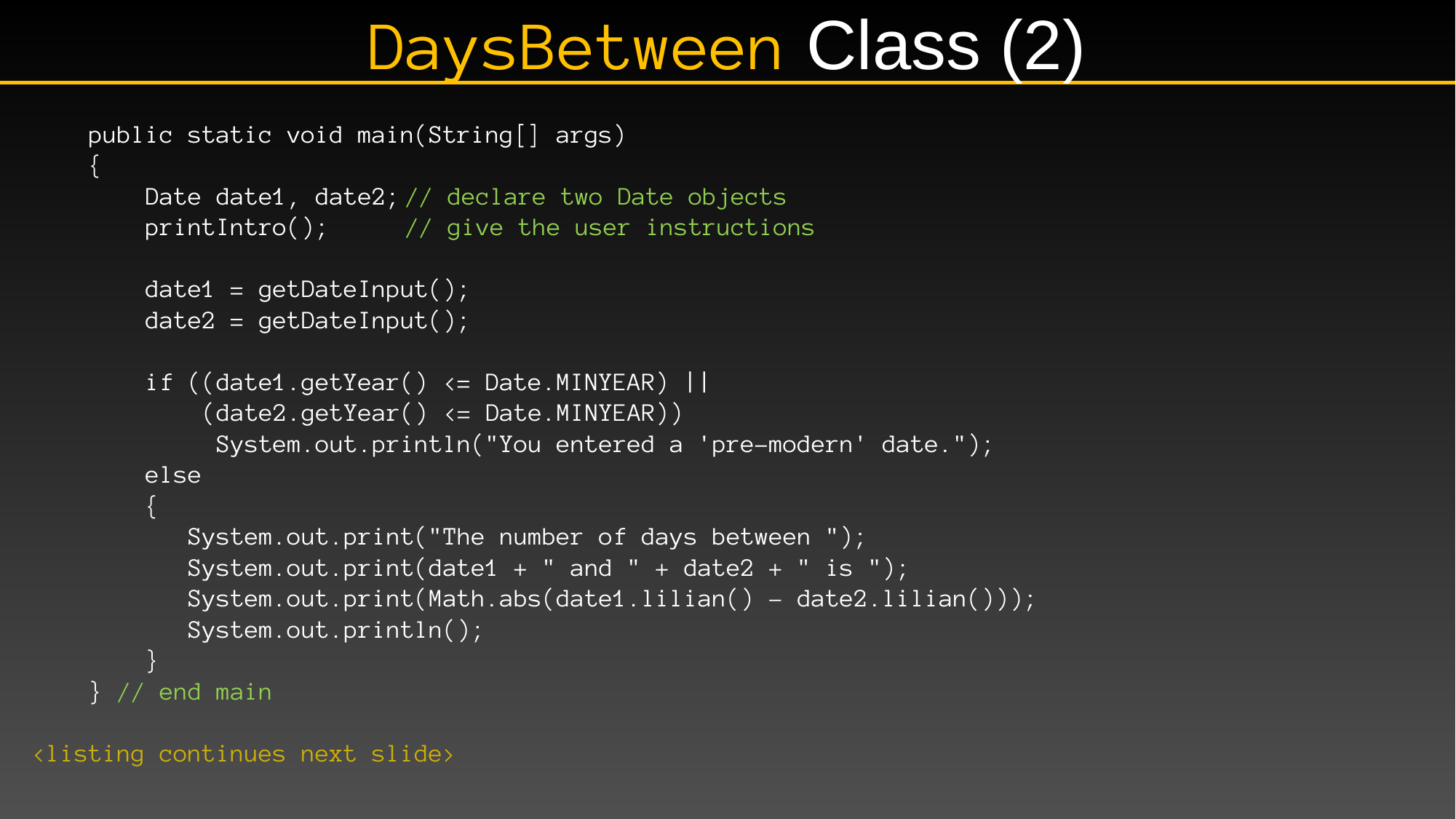

# DaysBetween Class (2)
    public static void main(String[] args)
    {
        Date date1, date2;	// declare two Date objects
        printIntro();  	// give the user instructions

        date1 = getDateInput();
        date2 = getDateInput();

        if ((date1.getYear() <= Date.MINYEAR) ||
            (date2.getYear() <= Date.MINYEAR))
             System.out.println("You entered a 'pre-modern' date.");
        else
        {
           System.out.print("The number of days between ");
           System.out.print(date1 + " and " + date2 + " is ");
           System.out.print(Math.abs(date1.lilian() – date2.lilian()));
           System.out.println();
        }
    } // end main

<listing continues next slide>